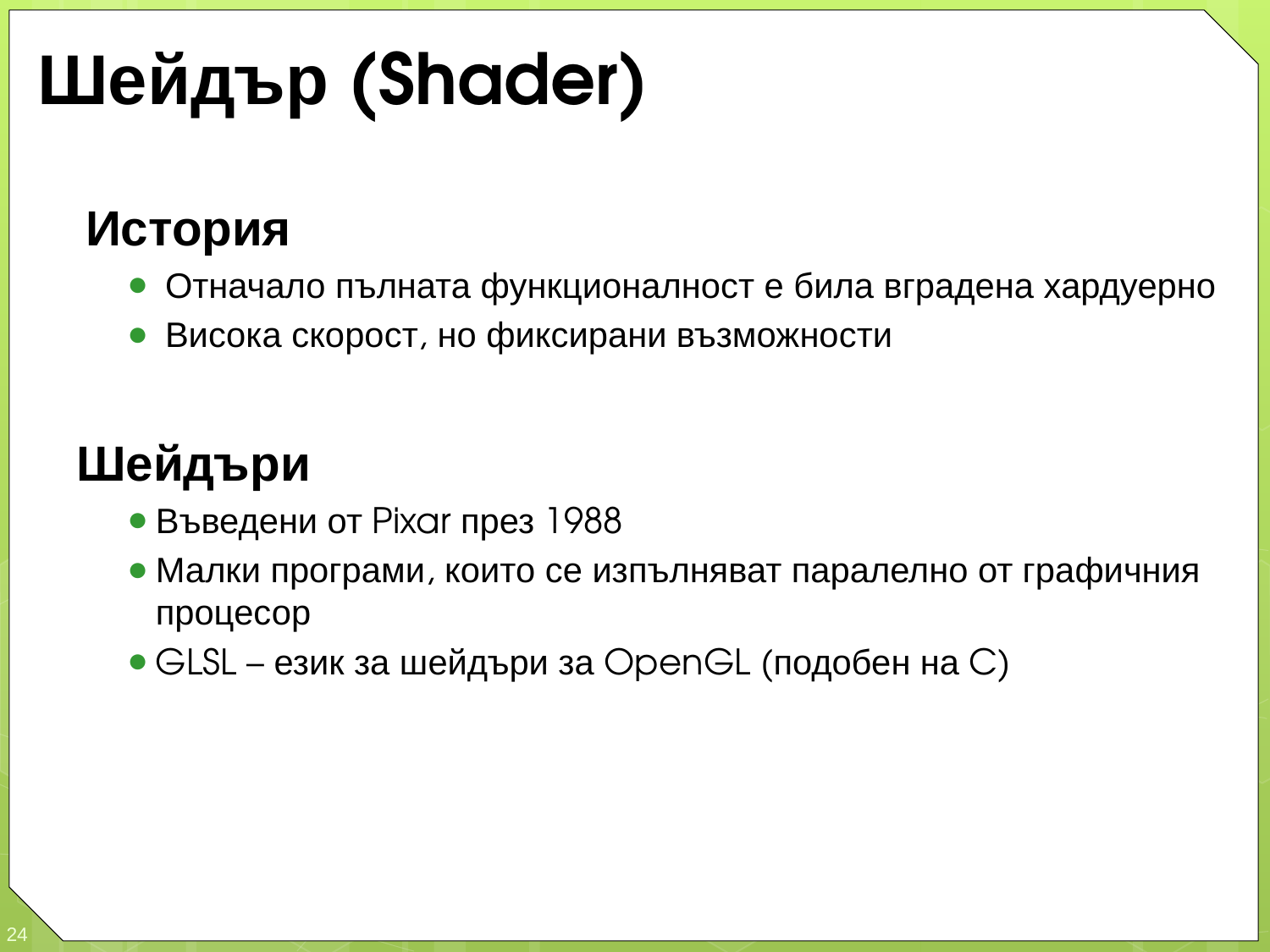

# Шейдър (Shader)
История
Отначало пълната функционалност е била вградена хардуерно
Висока скорост, но фиксирани възможности

Шейдъри
Въведени от Pixar през 1988
Малки програми, които се изпълняват паралелно от графичния процесор
GLSL – език за шейдъри за OpenGL (подобен на C)